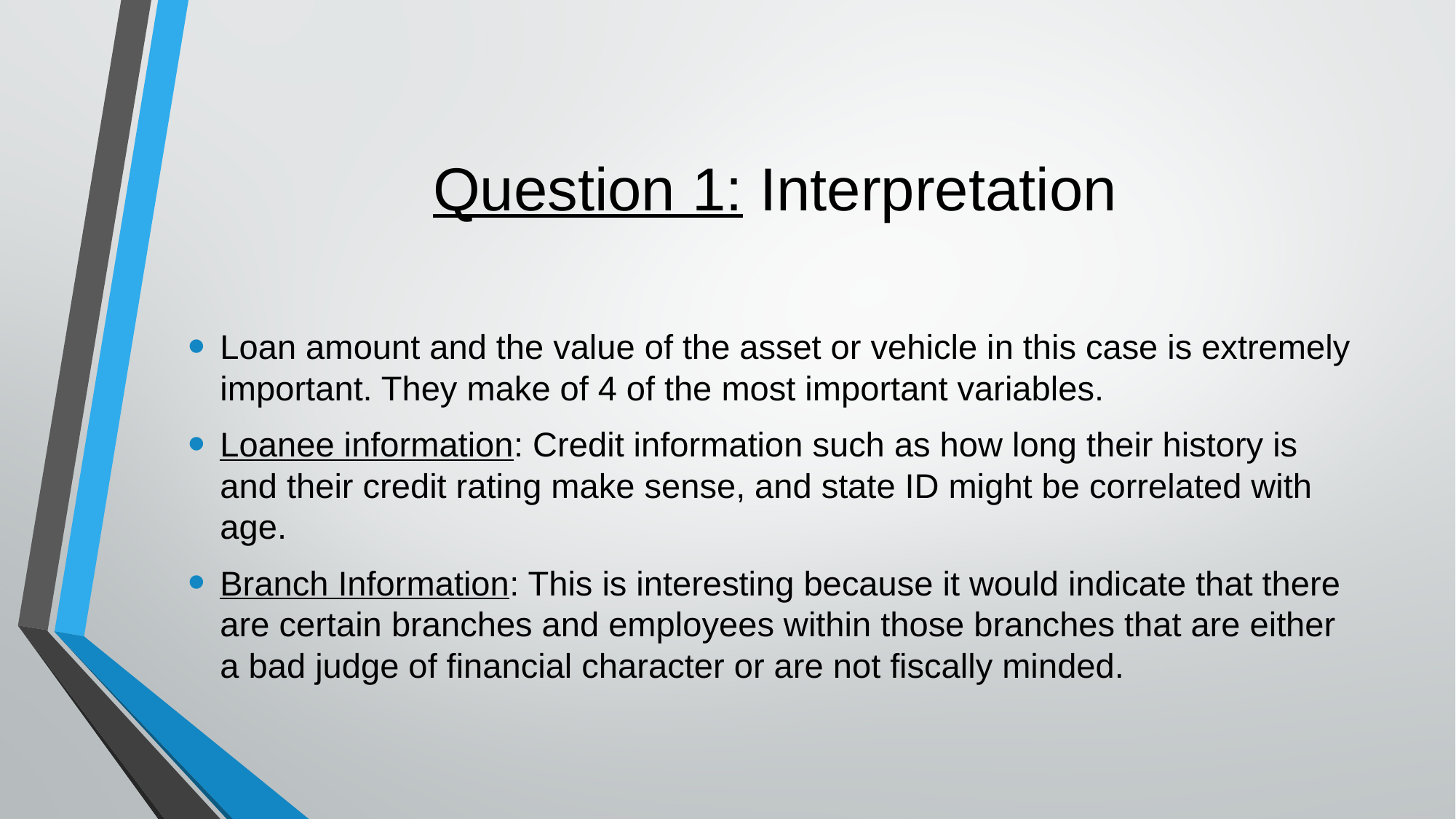

# Question 1: Interpretation
Loan amount and the value of the asset or vehicle in this case is extremely important. They make of 4 of the most important variables.
Loanee information: Credit information such as how long their history is and their credit rating make sense, and state ID might be correlated with age.
Branch Information: This is interesting because it would indicate that there are certain branches and employees within those branches that are either a bad judge of financial character or are not fiscally minded.